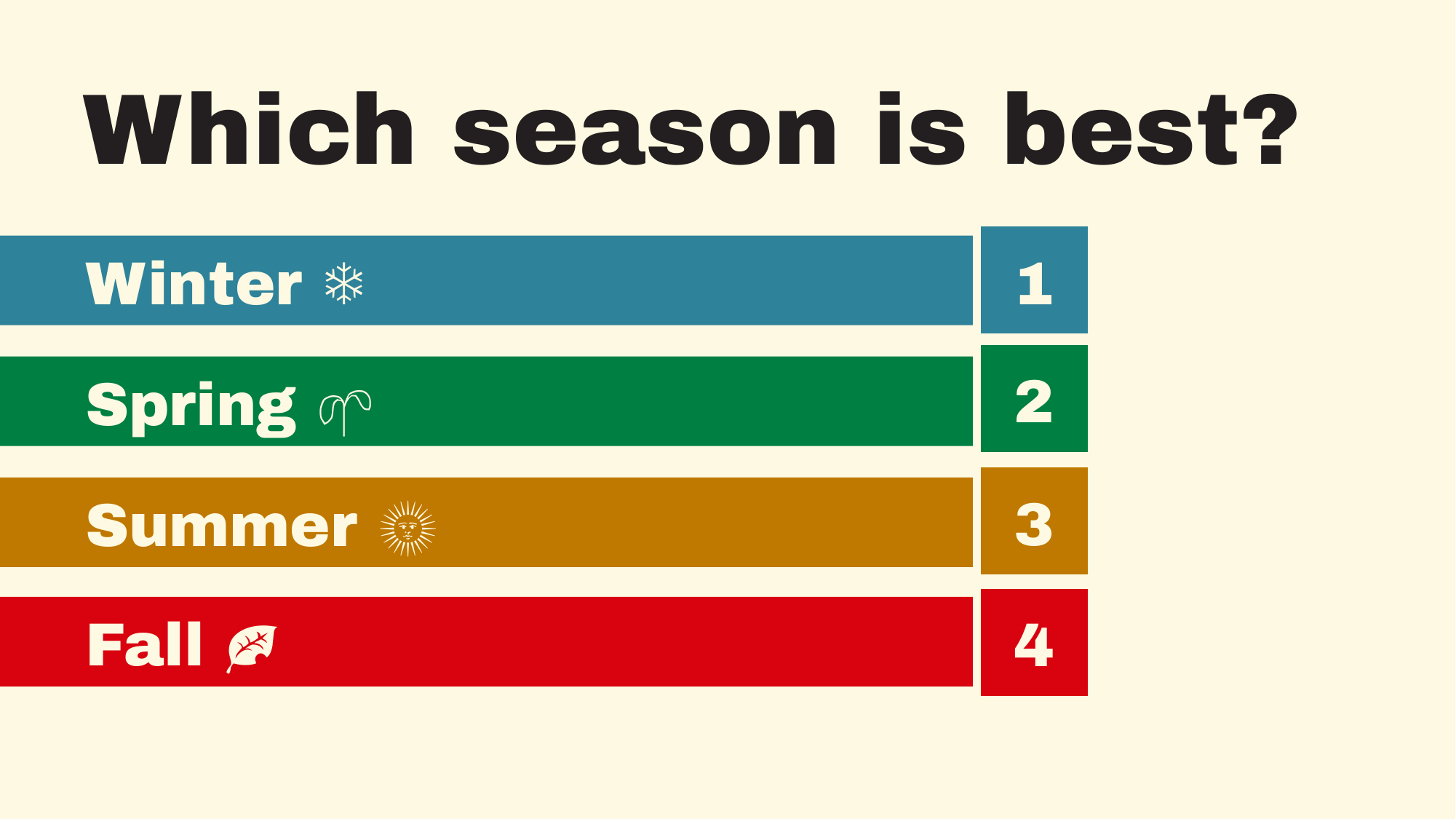

# Which season is best?
1
Winter ❄
2
Spring 🌱
3
Summer 🌞
4
Fall 🍂